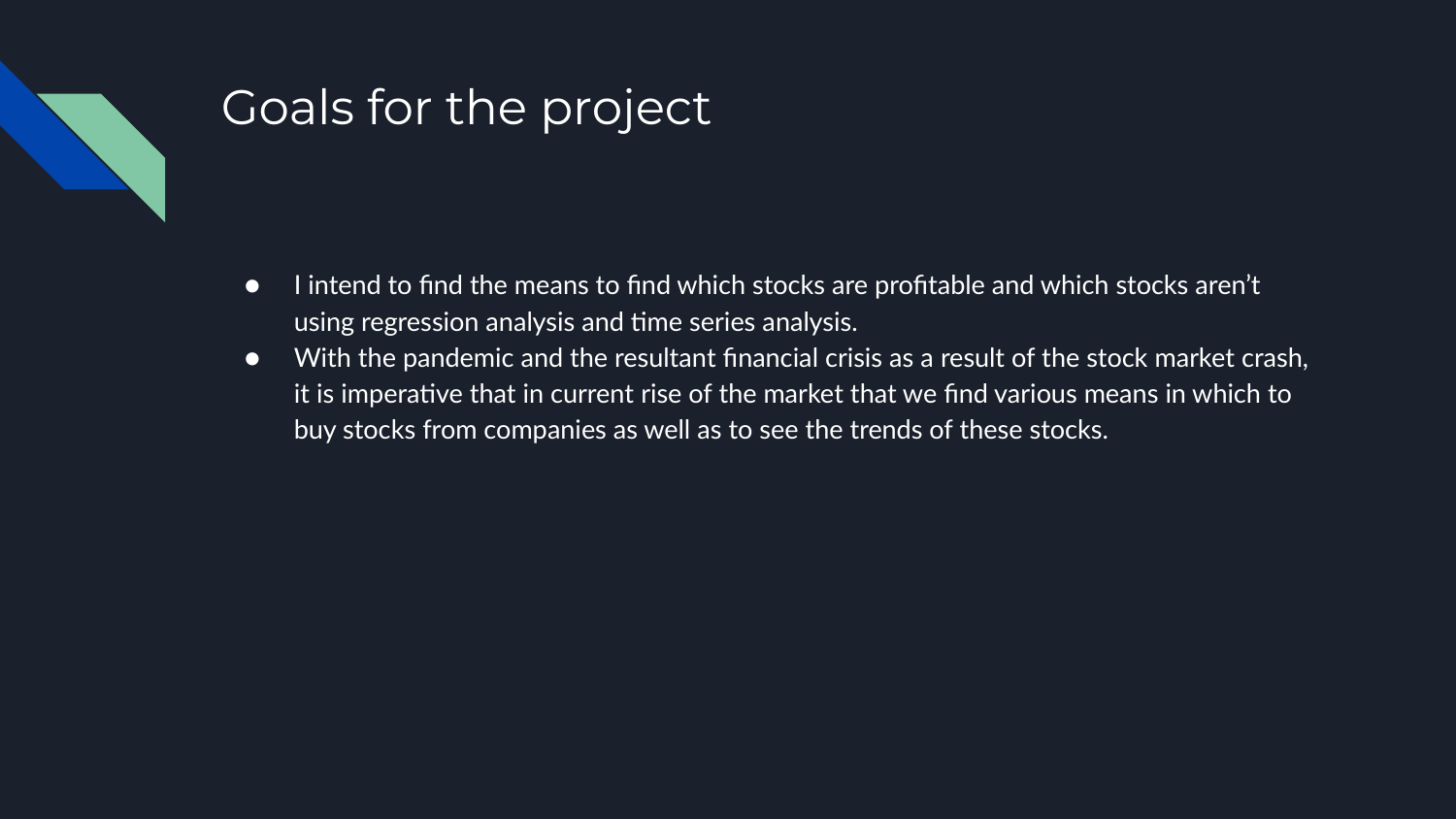

# Goals for the project
I intend to find the means to find which stocks are profitable and which stocks aren’t using regression analysis and time series analysis.
With the pandemic and the resultant financial crisis as a result of the stock market crash, it is imperative that in current rise of the market that we find various means in which to buy stocks from companies as well as to see the trends of these stocks.